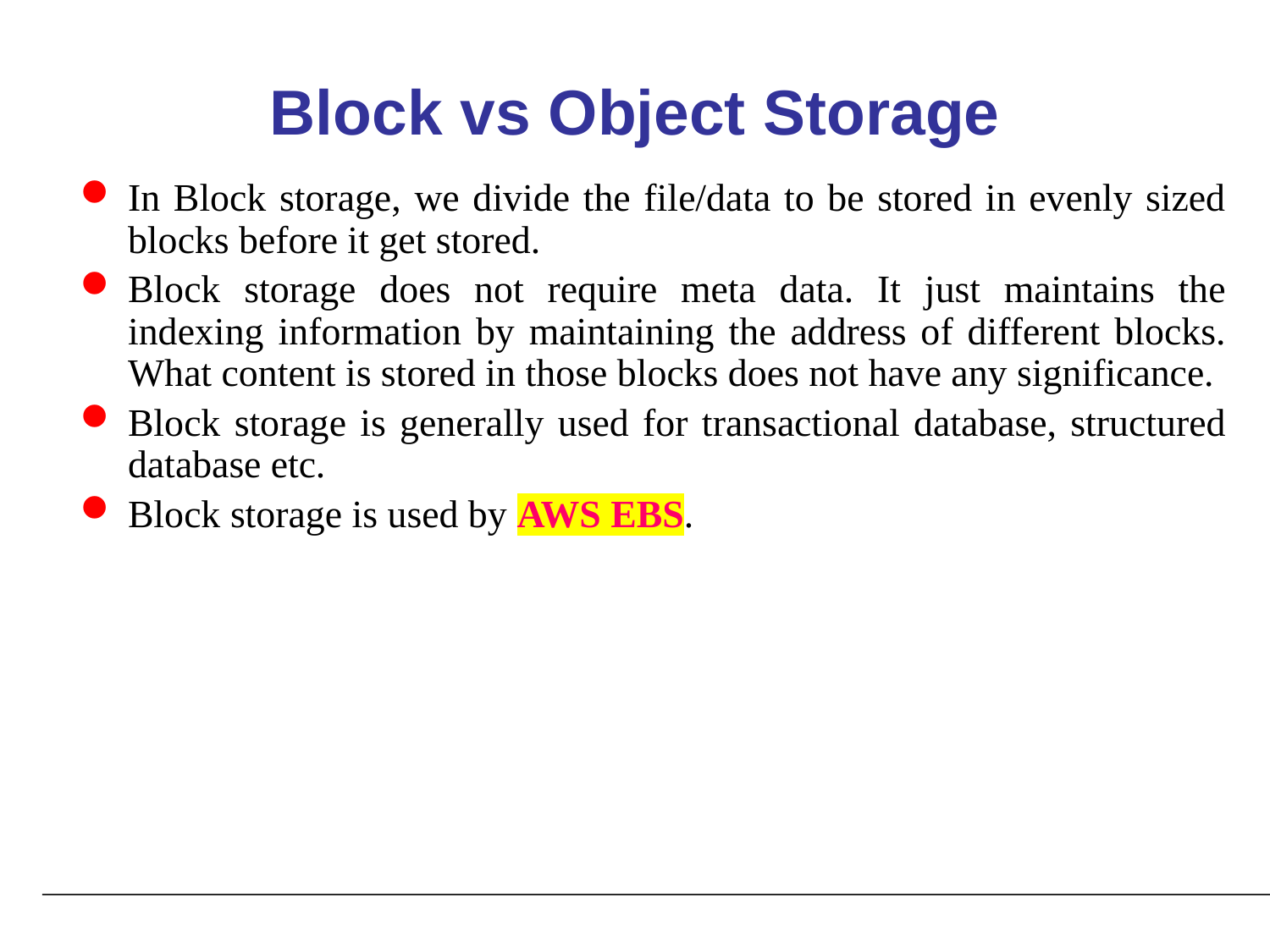

# Block vs Object Storage
In Block storage, we divide the file/data to be stored in evenly sized blocks before it get stored.
Block storage does not require meta data. It just maintains the indexing information by maintaining the address of different blocks. What content is stored in those blocks does not have any significance.
Block storage is generally used for transactional database, structured database etc.
Block storage is used by AWS EBS.